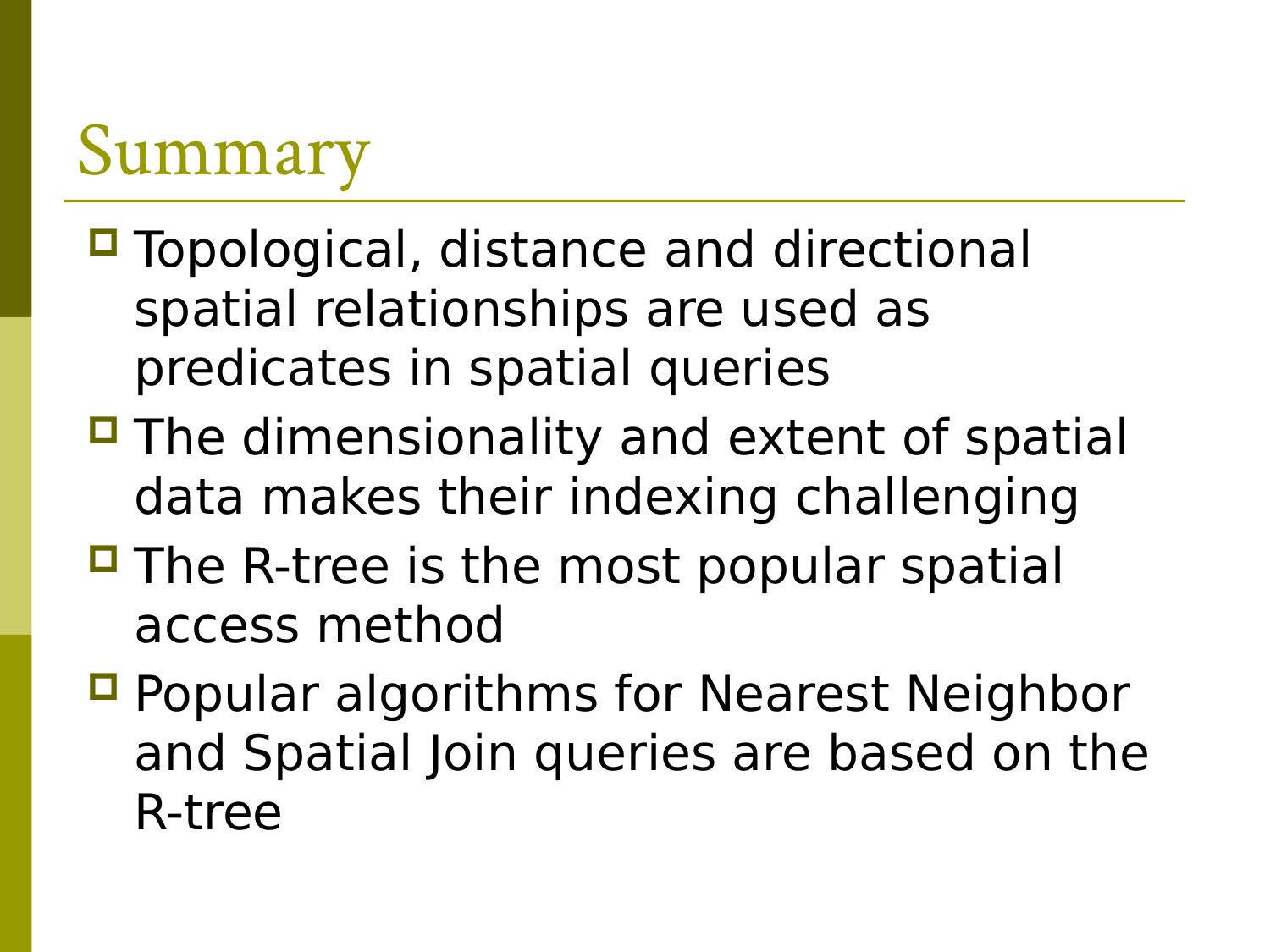

# Summary
Topological, distance and directional spatial relationships are used as predicates in spatial queries
The dimensionality and extent of spatial data makes their indexing challenging
The R-tree is the most popular spatial access method
Popular algorithms for Nearest Neighbor and Spatial Join queries are based on the R-tree